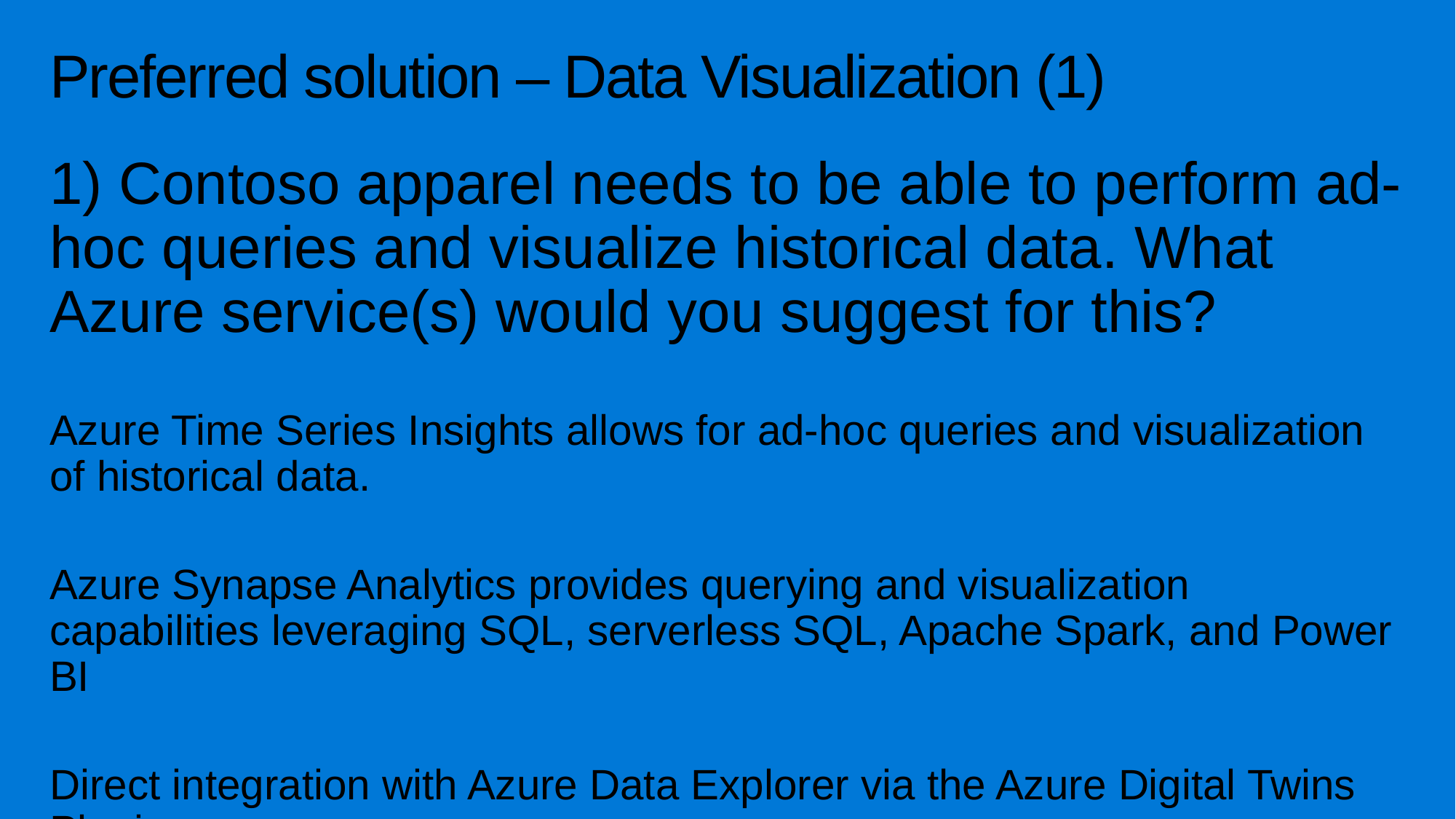

# Preferred solution – Data Visualization (1)
1) Contoso apparel needs to be able to perform ad-hoc queries and visualize historical data. What Azure service(s) would you suggest for this?

Azure Time Series Insights allows for ad-hoc queries and visualization of historical data.

Azure Synapse Analytics provides querying and visualization capabilities leveraging SQL, serverless SQL, Apache Spark, and Power BI

Direct integration with Azure Data Explorer via the Azure Digital Twins Plugin